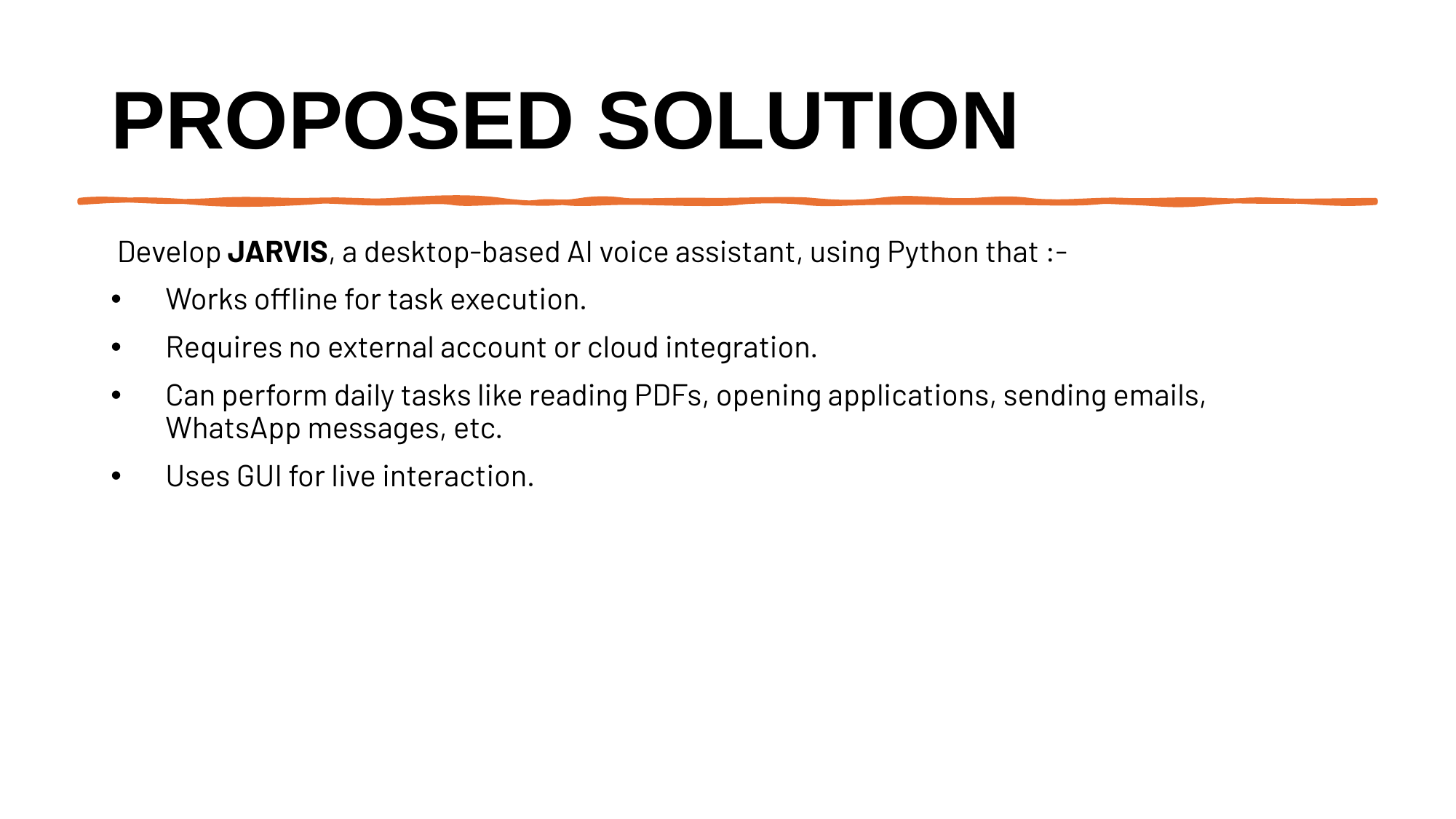

# Proposed Solution

 Develop JARVIS, a desktop-based AI voice assistant, using Python that :-
Works offline for task execution.
Requires no external account or cloud integration.
Can perform daily tasks like reading PDFs, opening applications, sending emails, WhatsApp messages, etc.
Uses GUI for live interaction.